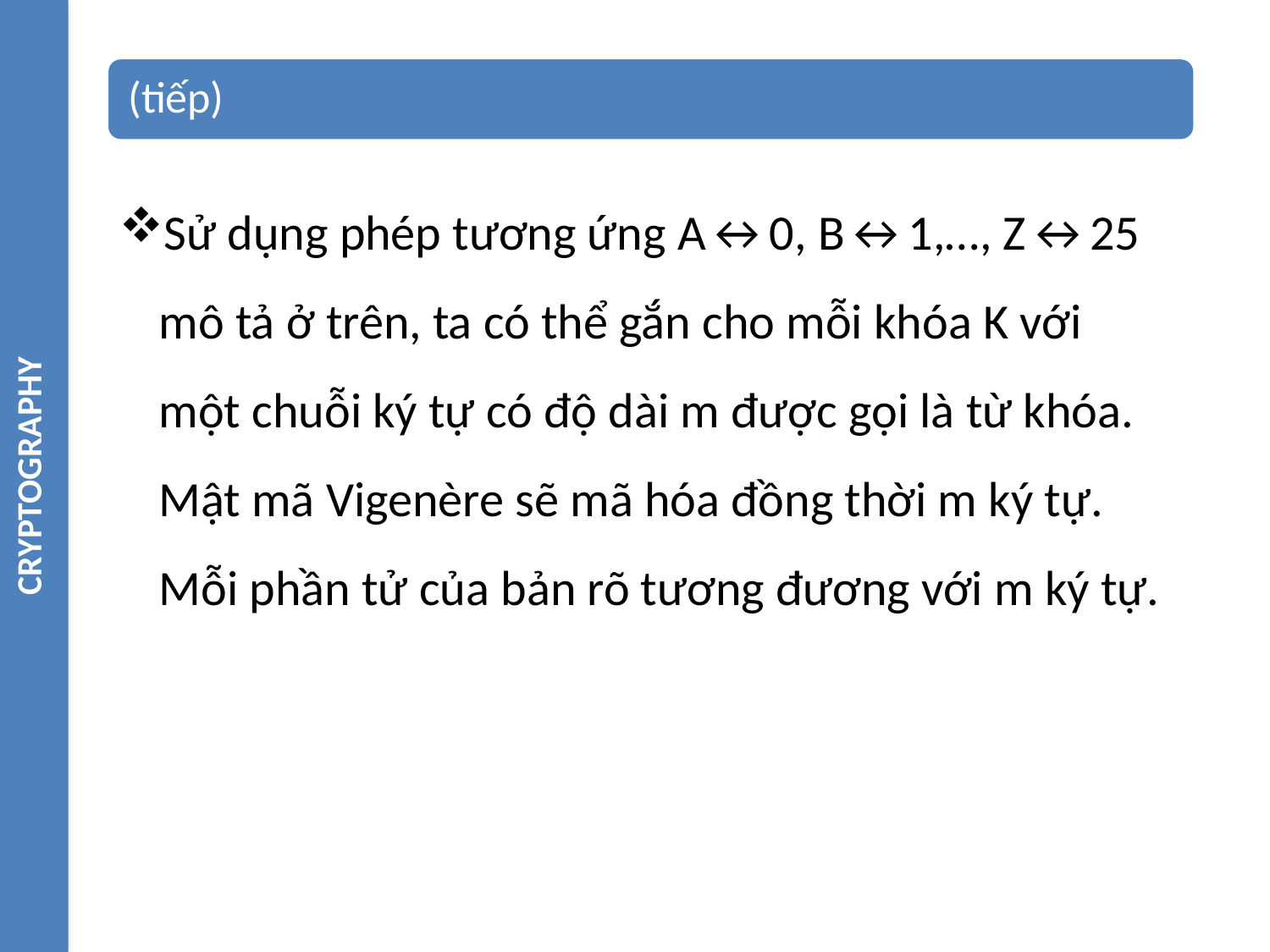

CRYPTOGRAPHY
(tiếp)
Sử dụng phép tương ứng A↔0, B↔1,…, Z↔25 mô tả ở trên, ta có thể gắn cho mỗi khóa K với một chuỗi ký tự có độ dài m được gọi là từ khóa. Mật mã Vigenère sẽ mã hóa đồng thời m ký tự. Mỗi phần tử của bản rõ tương đương với m ký tự.